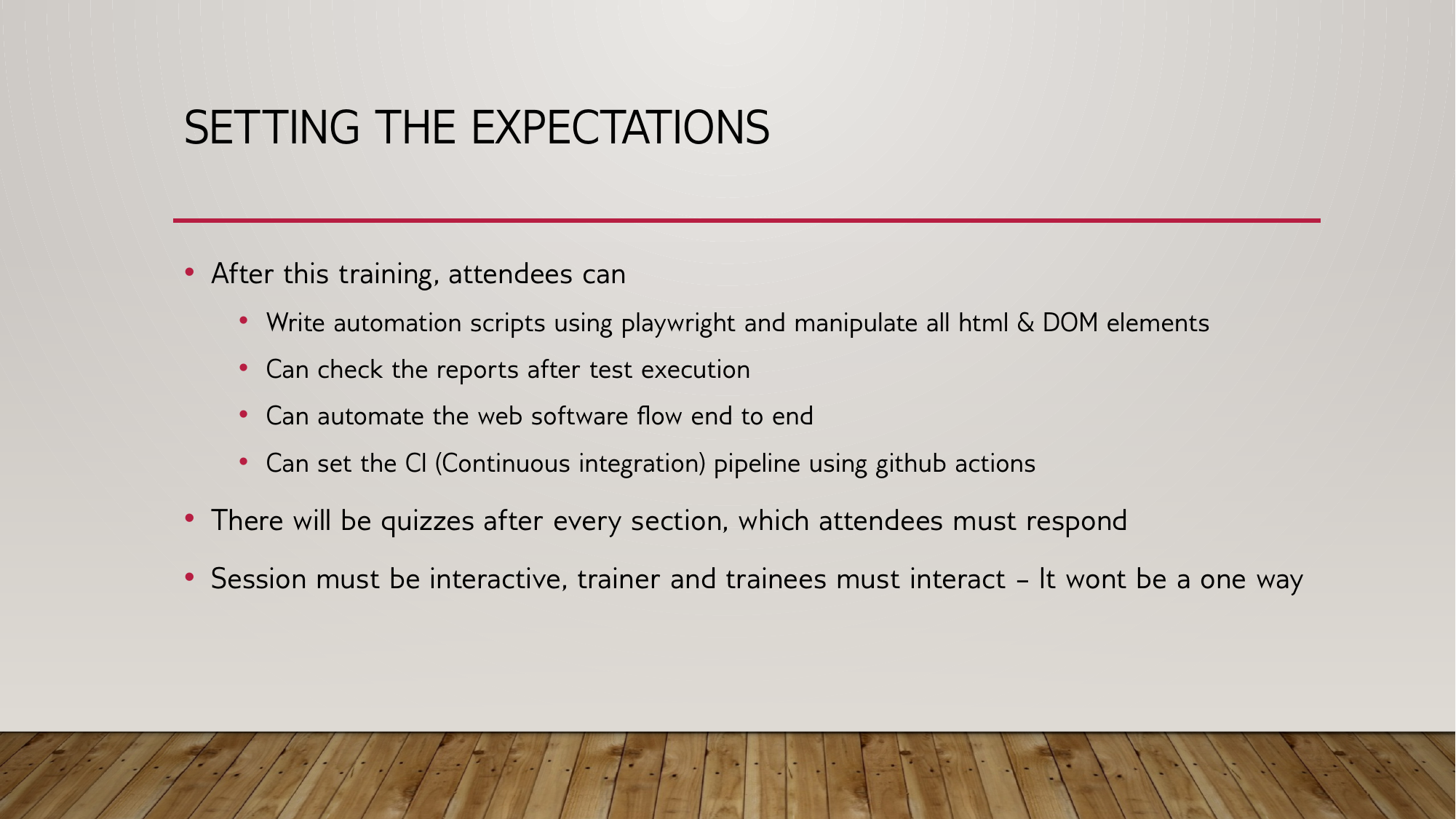

# Setting the expectations
After this training, attendees can
Write automation scripts using playwright and manipulate all html & DOM elements
Can check the reports after test execution
Can automate the web software flow end to end
Can set the CI (Continuous integration) pipeline using github actions
There will be quizzes after every section, which attendees must respond
Session must be interactive, trainer and trainees must interact – It wont be a one way